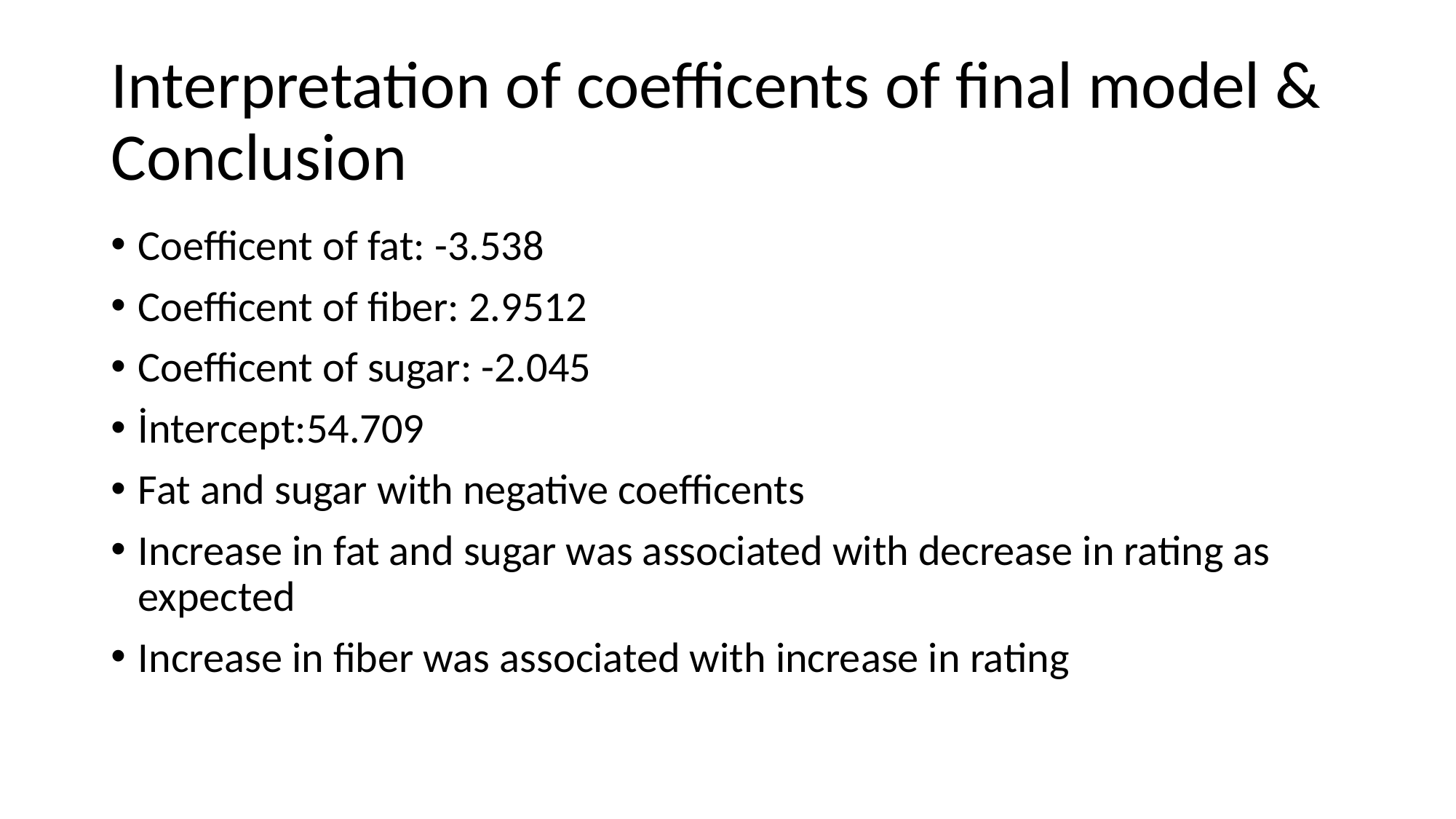

# Interpretation of coefficents of final model & Conclusion
Coefficent of fat: -3.538
Coefficent of fiber: 2.9512
Coefficent of sugar: -2.045
İntercept:54.709
Fat and sugar with negative coefficents
Increase in fat and sugar was associated with decrease in rating as expected
Increase in fiber was associated with increase in rating